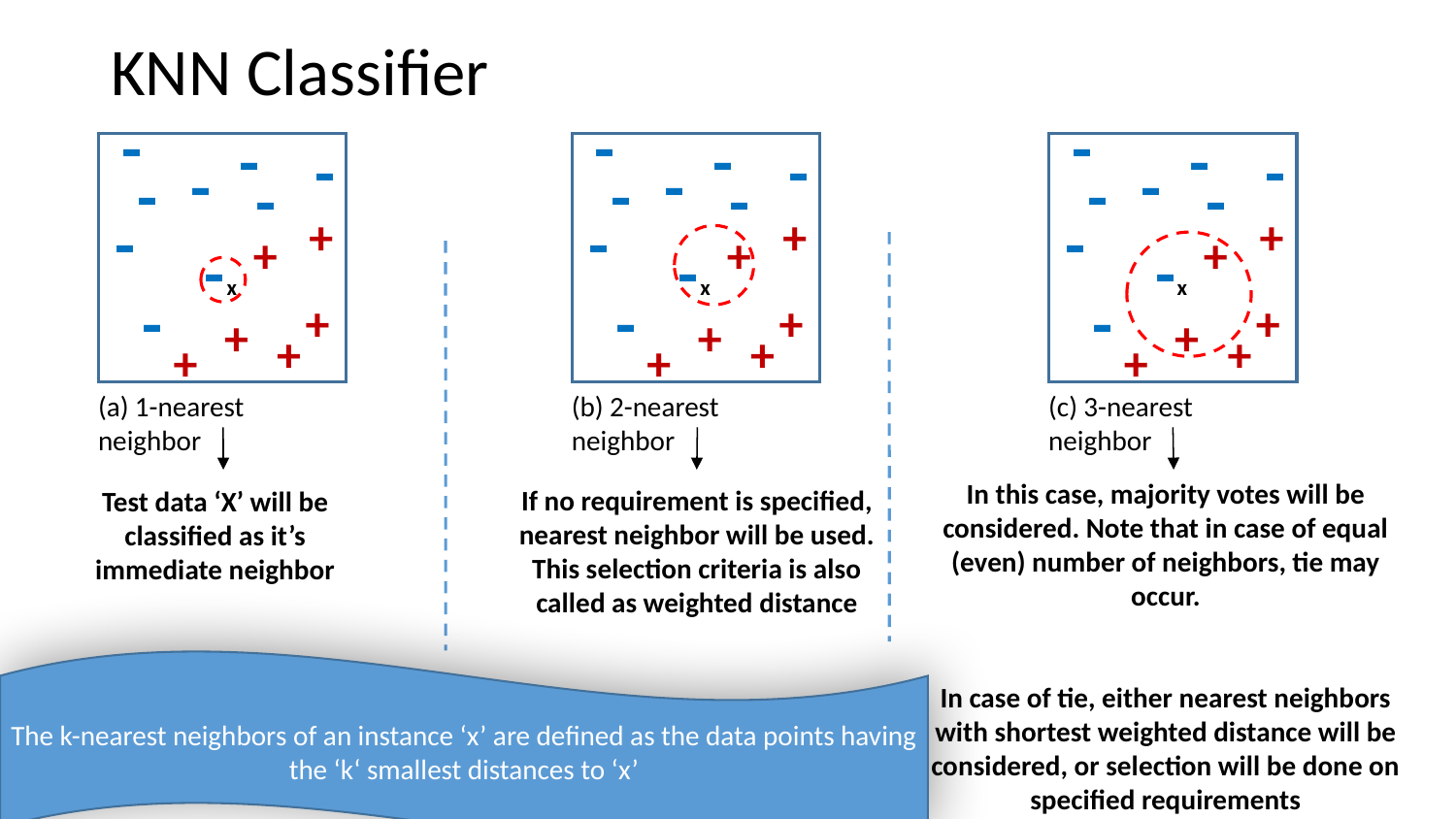

KNN Classifier
-
-
-

-
-
-
-
+
+
-

x
-
+
+
+
+
(a) 1-nearest neighbor

Test data ‘X’ will be classified as it’s immediate neighbor
-
-
-

-
-
-
-
+
+
-

x
-
+
+
+
+
(b) 2-nearest neighbor

If no requirement is specified, nearest neighbor will be used. This selection criteria is also called as weighted distance
-
-
-

-
-
-
-
+
+
-

x
-
+
+
+
+
(c) 3-nearest neighbor

In this case, majority votes will be considered. Note that in case of equal (even) number of neighbors, tie may occur.

In case of tie, either nearest neighbors with shortest weighted distance will be considered, or selection will be done on specified requirements

The k-nearest neighbors of an instance ‘x’ are defined as the data points having the ‘k‘ smallest distances to ‘x’